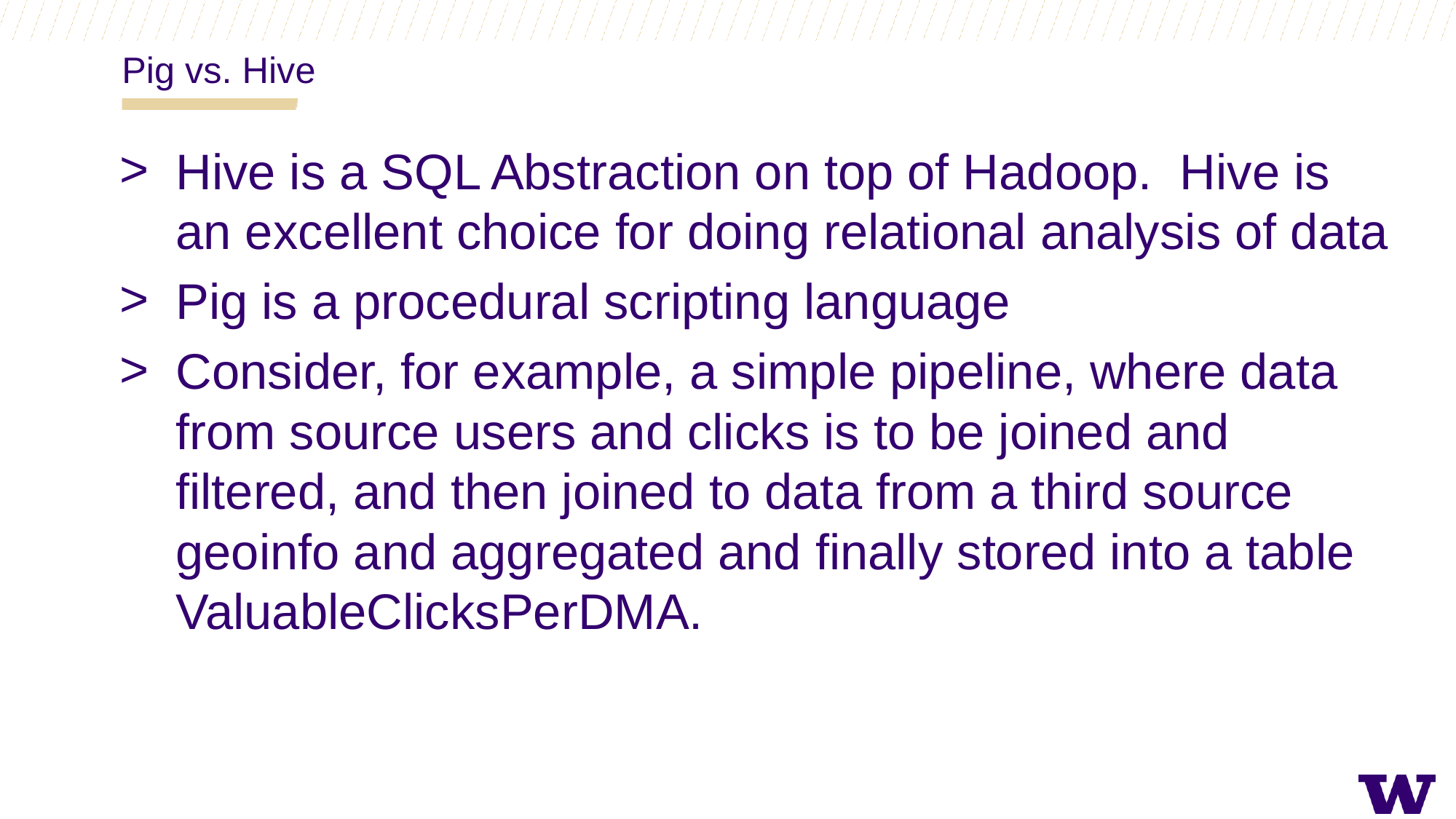

Pig vs. Hive
Hive is a SQL Abstraction on top of Hadoop.  Hive is an excellent choice for doing relational analysis of data
Pig is a procedural scripting language
Consider, for example, a simple pipeline, where data from source users and clicks is to be joined and filtered, and then joined to data from a third source geoinfo and aggregated and finally stored into a table ValuableClicksPerDMA.